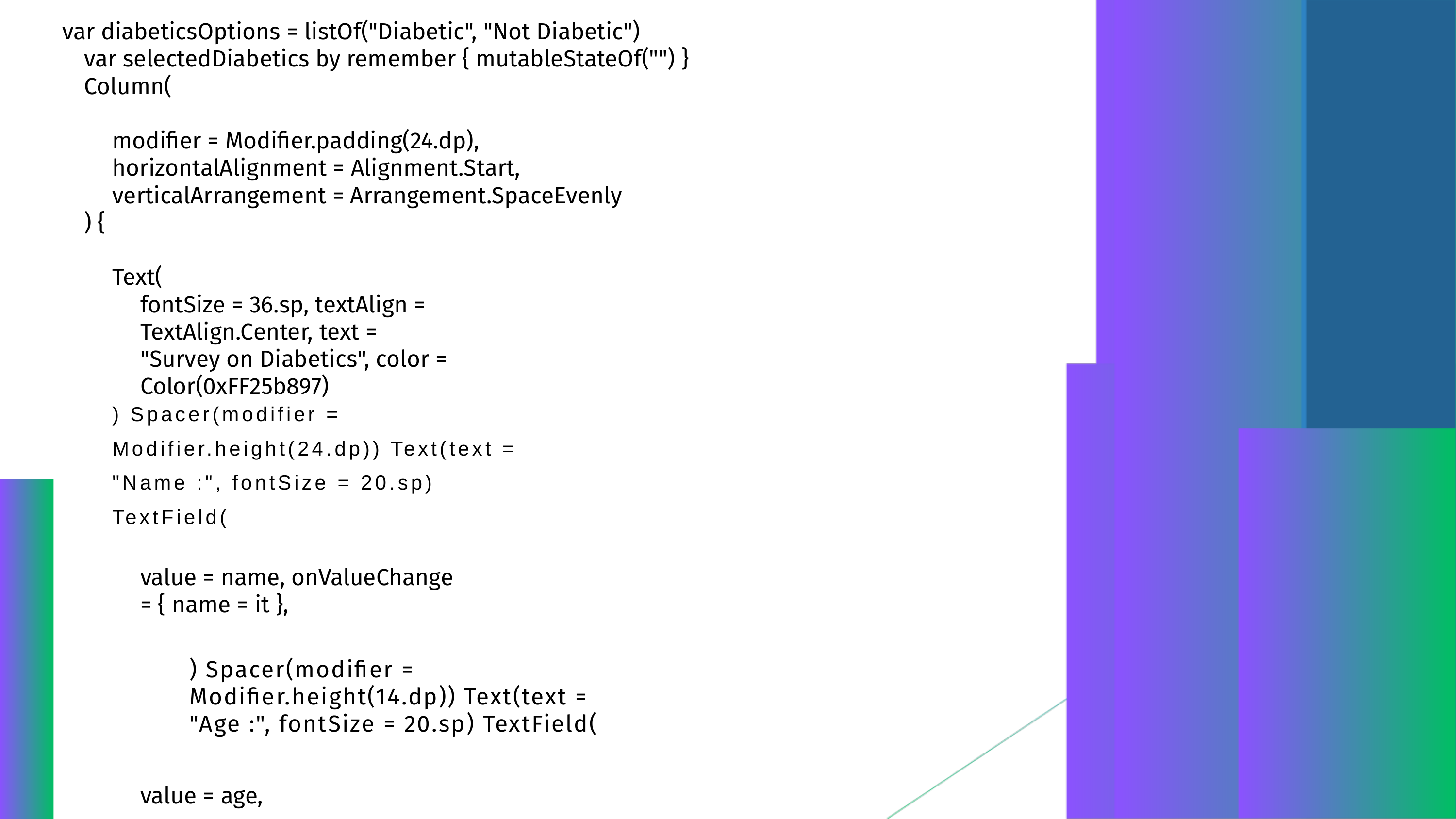

var diabeticsOptions = listOf("Diabetic", "Not Diabetic")

var selectedDiabetics by remember { mutableStateOf("") } Column(
modifier = Modifier.padding(24.dp), horizontalAlignment = Alignment.Start, verticalArrangement = Arrangement.SpaceEvenly
) {
Text(
fontSize = 36.sp, textAlign = TextAlign.Center, text = "Survey on Diabetics", color = Color(0xFF25b897)
) Spacer(modifier = Modifier.height(24.dp)) Text(text = "Name :", fontSize = 20.sp) TextField(

value = name, onValueChange = { name = it },
) Spacer(modifier = Modifier.height(14.dp)) Text(text = "Age :", fontSize = 20.sp) TextField(
value = age,